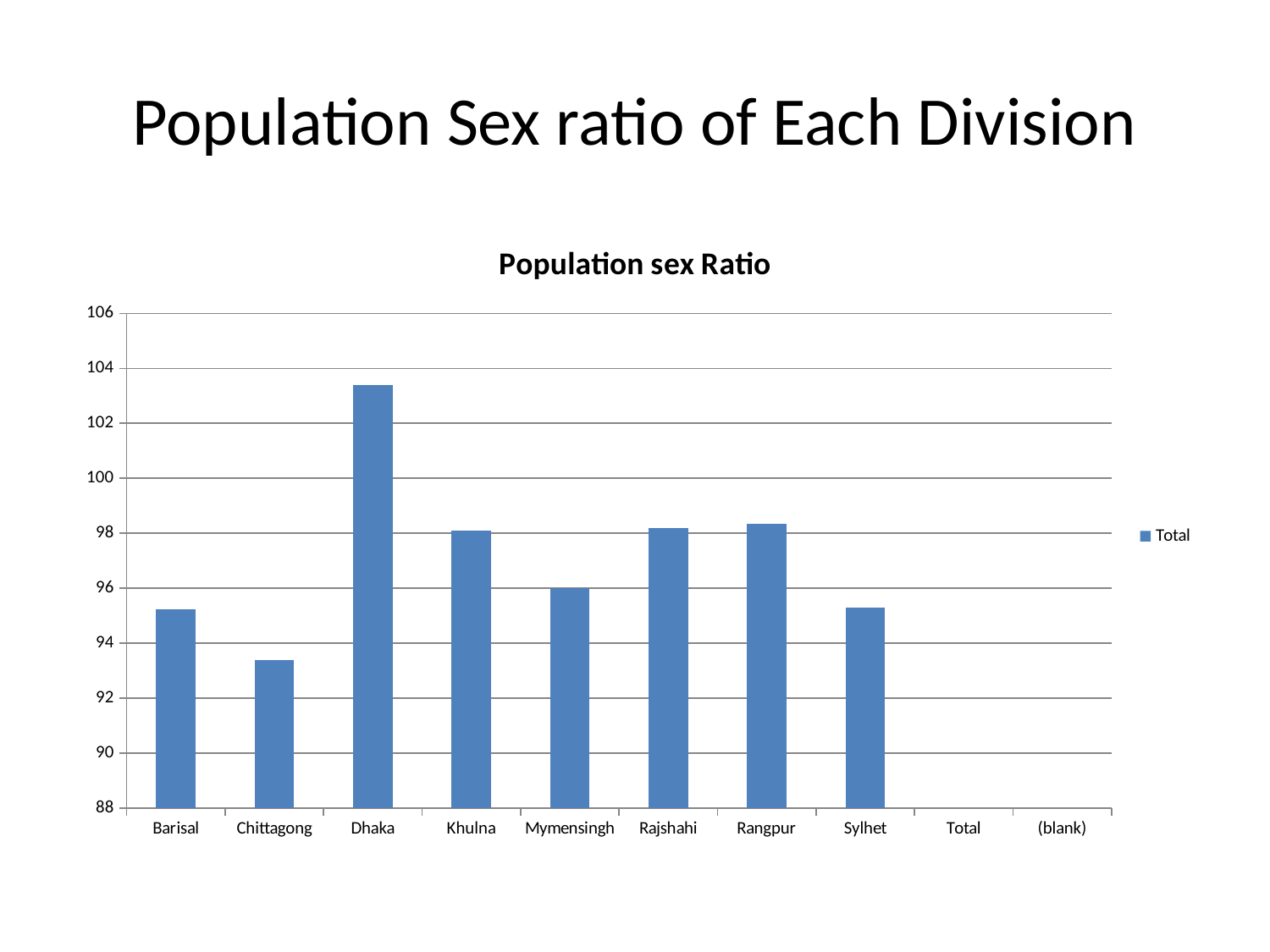

# Population Sex ratio of Each Division

### Chart: Population sex Ratio

| Category | Total |
|---|---|
| Barisal | 95.24 |
| Chittagong | 93.38 |
| Dhaka | 103.4 |
| Khulna | 98.11 |
| Mymensingh | 96.01 |
| Rajshahi | 98.19 |
| Rangpur | 98.34 |
| Sylhet | 95.28 |
| Total | None |
| (blank) | None |